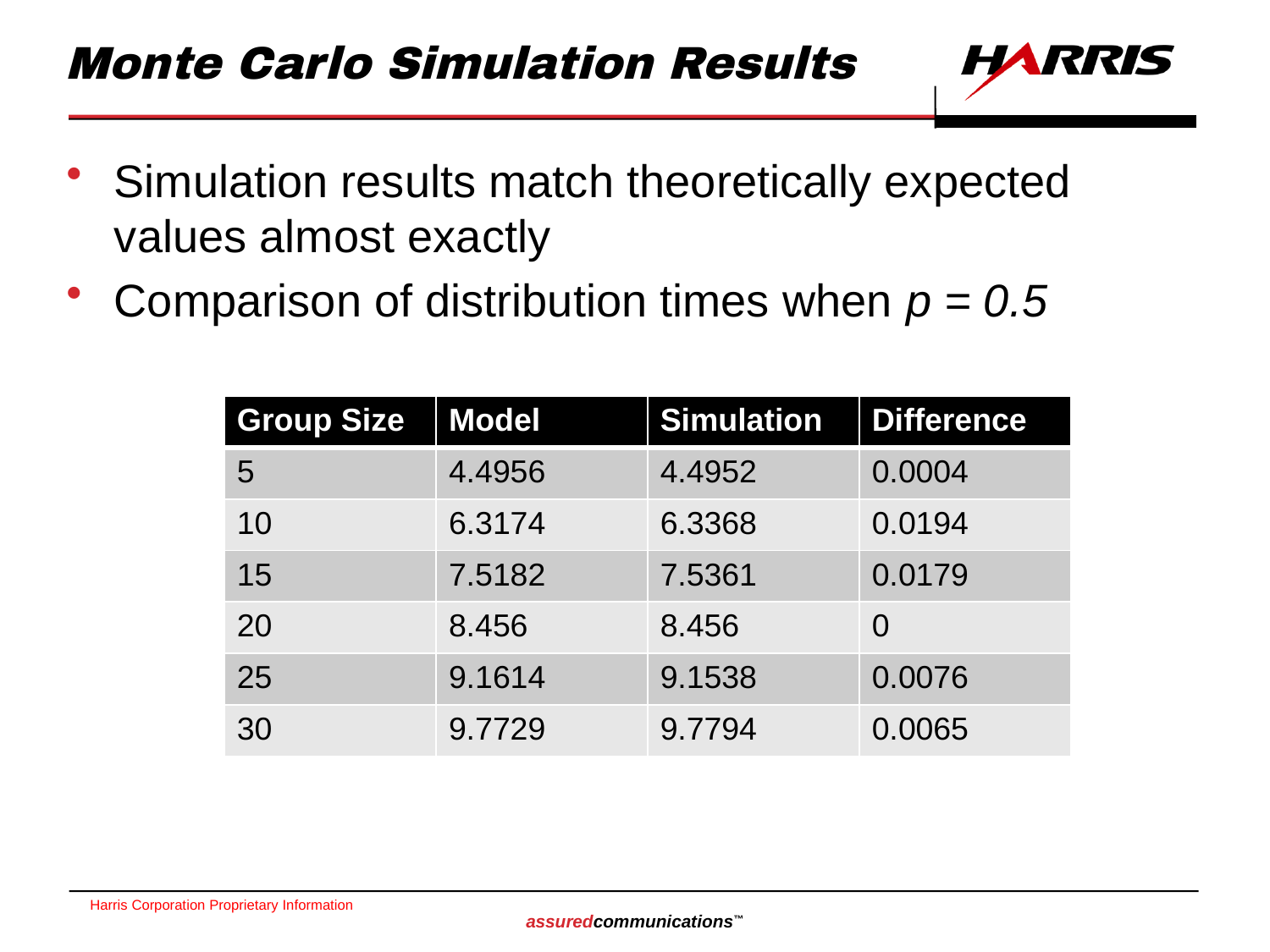

# Monte Carlo Simulation Results
Simulation results match theoretically expected values almost exactly
Comparison of distribution times when p = 0.5

| Group Size | Model | Simulation | Difference |
| --- | --- | --- | --- |
| 5 | 4.4956 | 4.4952 | 0.0004 |
| 10 | 6.3174 | 6.3368 | 0.0194 |
| 15 | 7.5182 | 7.5361 | 0.0179 |
| 20 | 8.456 | 8.456 | 0 |
| 25 | 9.1614 | 9.1538 | 0.0076 |
| 30 | 9.7729 | 9.7794 | 0.0065 |